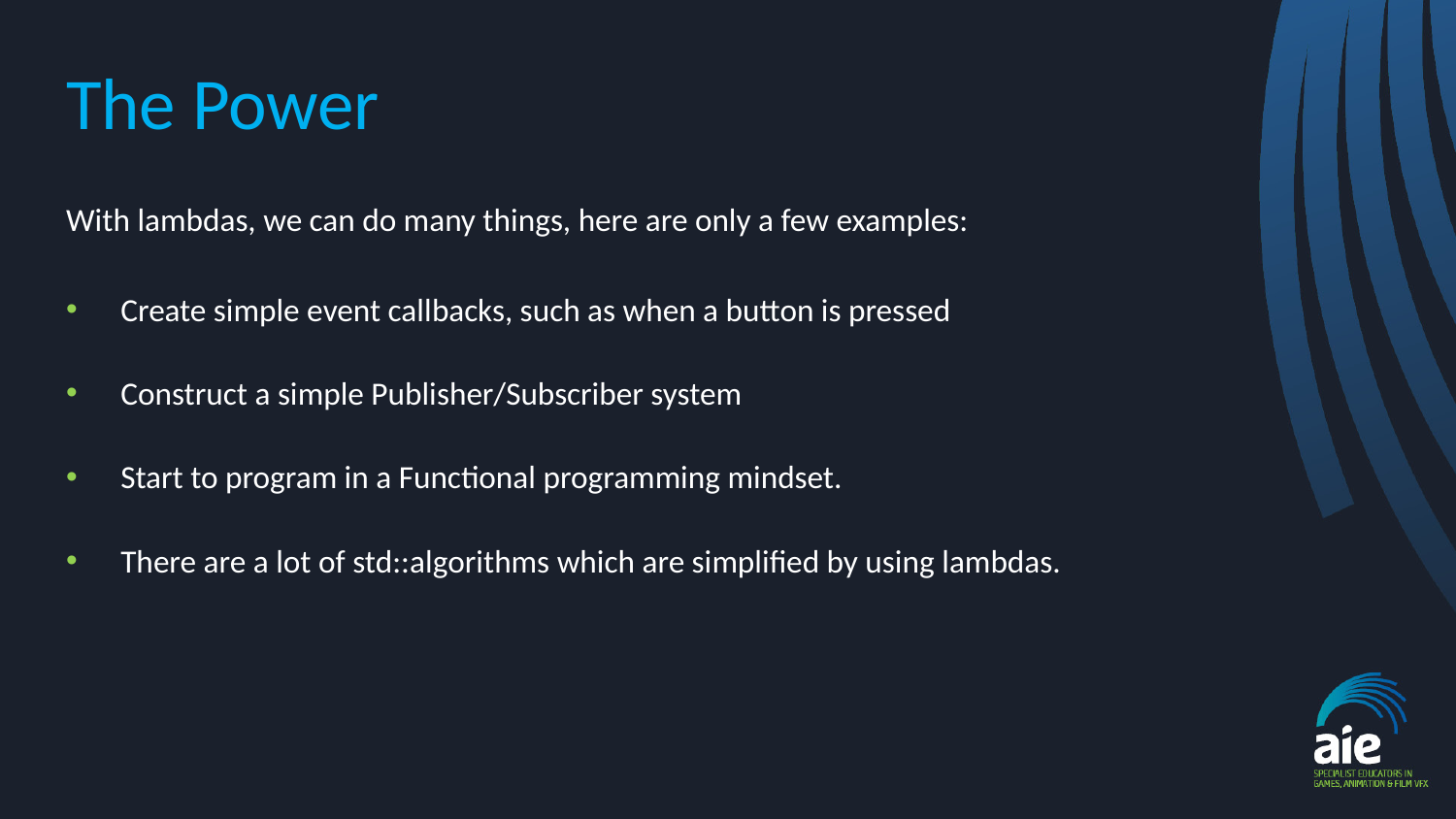

# The Power
With lambdas, we can do many things, here are only a few examples:

Create simple event callbacks, such as when a button is pressed
Construct a simple Publisher/Subscriber system
Start to program in a Functional programming mindset.
There are a lot of std::algorithms which are simplified by using lambdas.